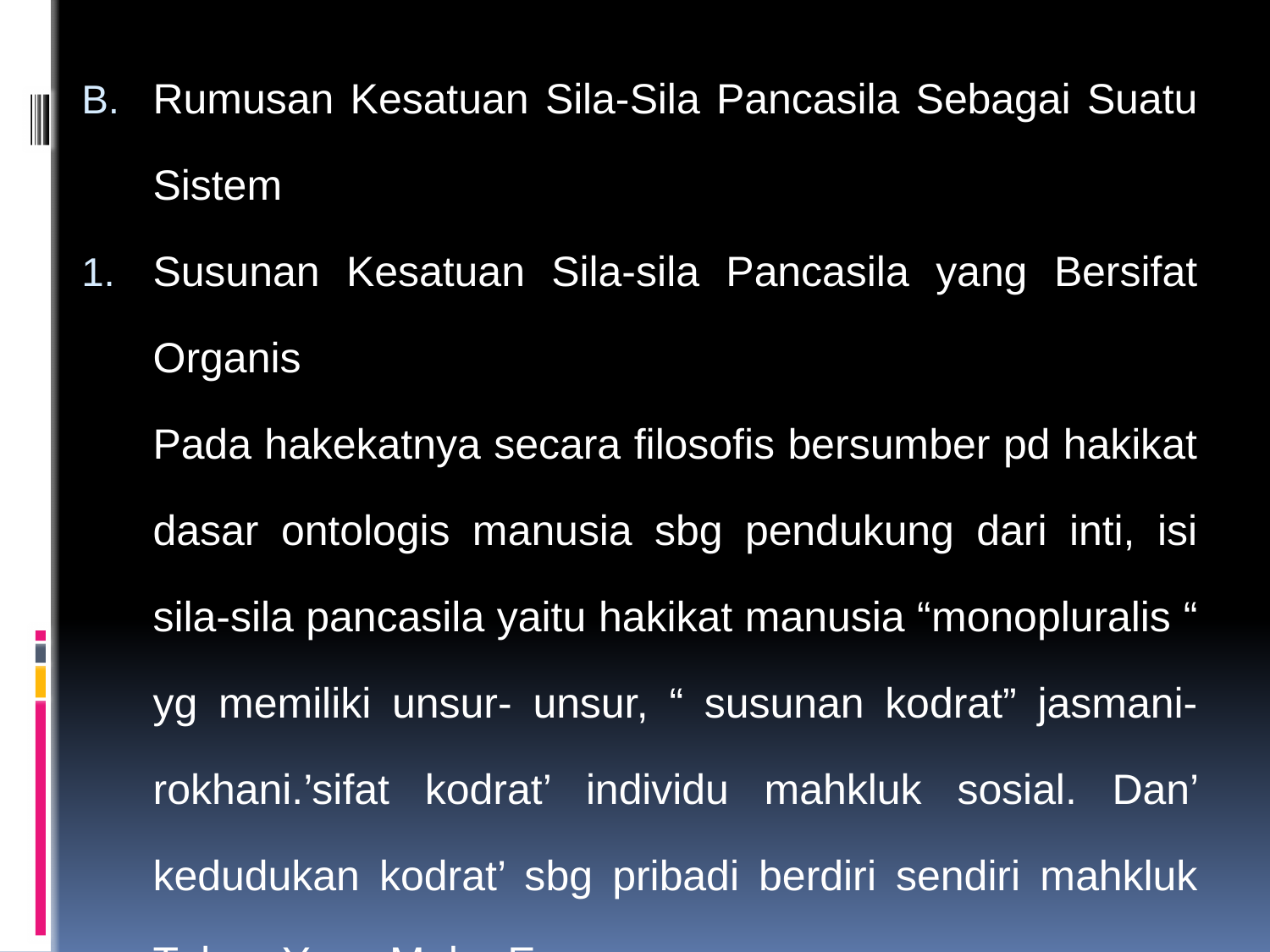

Rumusan Kesatuan Sila-Sila Pancasila Sebagai Suatu Sistem
Susunan Kesatuan Sila-sila Pancasila yang Bersifat Organis
	Pada hakekatnya secara filosofis bersumber pd hakikat dasar ontologis manusia sbg pendukung dari inti, isi sila-sila pancasila yaitu hakikat manusia “monopluralis “ yg memiliki unsur- unsur, “ susunan kodrat” jasmani-rokhani.’sifat kodrat’ individu mahkluk sosial. Dan’ kedudukan kodrat’ sbg pribadi berdiri sendiri mahkluk Tuhan Yang Maha Esa.